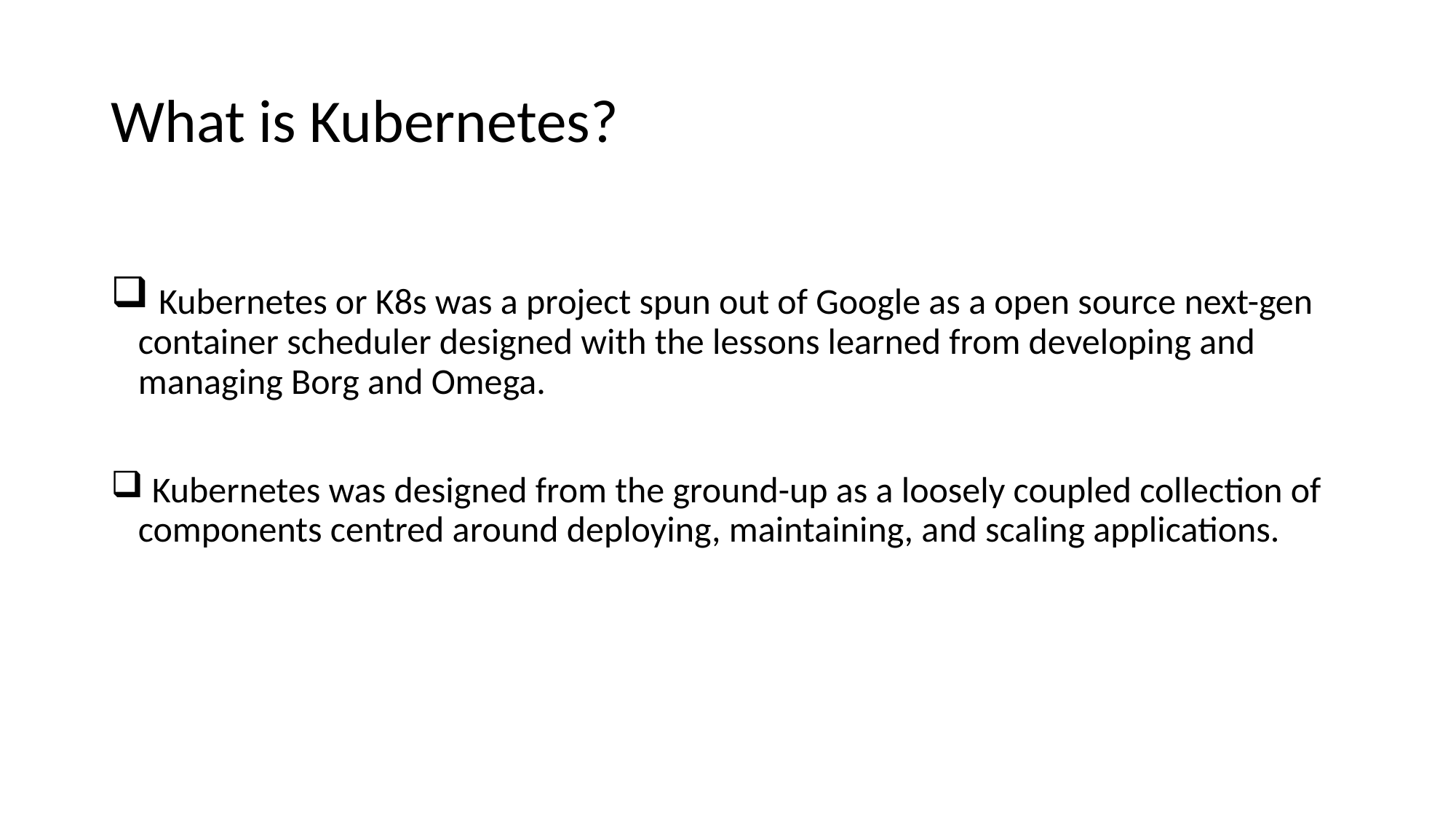

# What is Kubernetes?
 Kubernetes or K8s was a project spun out of Google as a open source next-gen container scheduler designed with the lessons learned from developing and managing Borg and Omega.

 Kubernetes was designed from the ground-up as a loosely coupled collection of components centred around deploying, maintaining, and scaling applications.